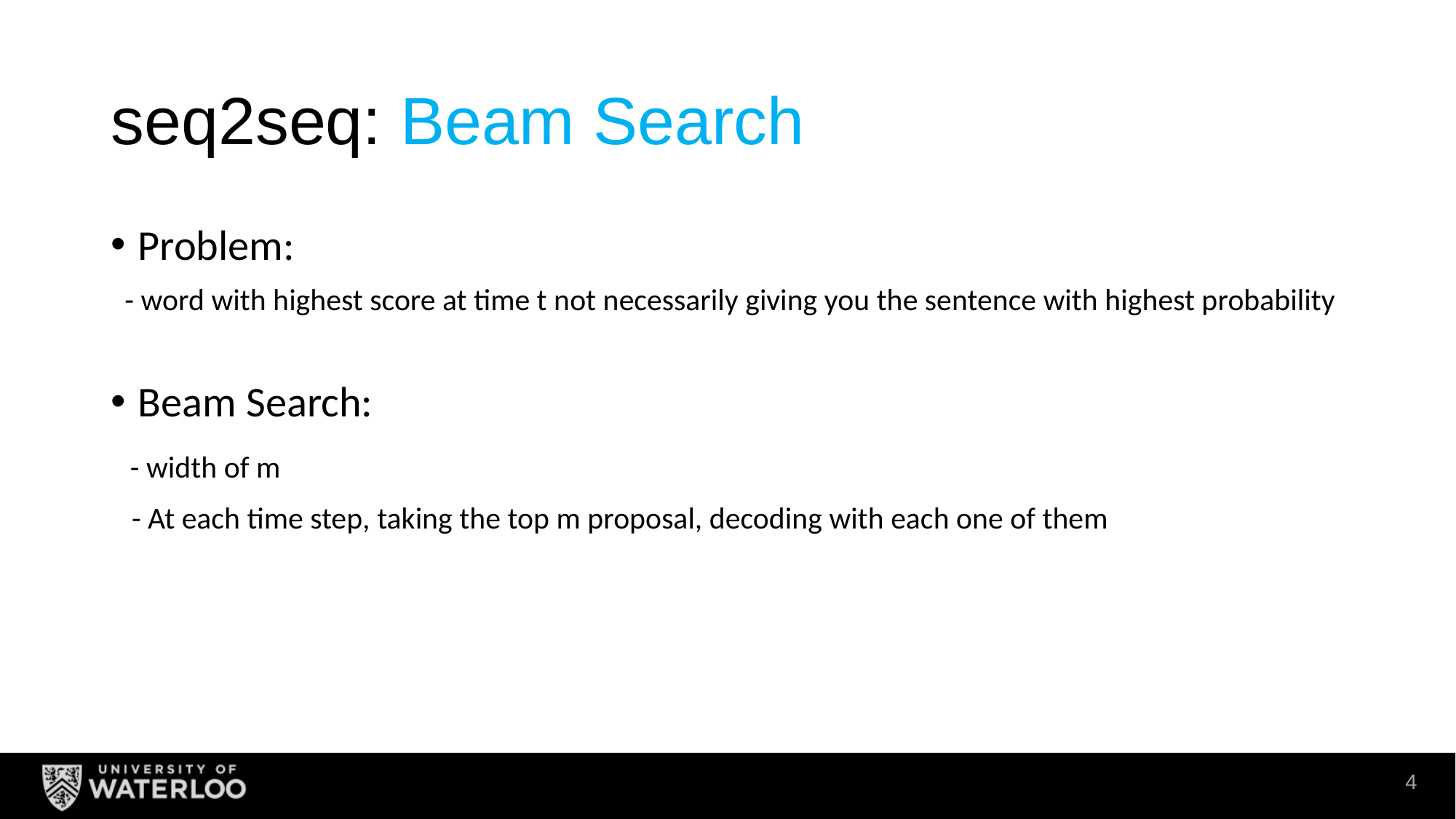

# seq2seq: Beam Search
Problem:
  - word with highest score at time t not necessarily giving you the sentence with highest probability

Beam Search:
  - width of m
   - At each time step, taking the top m proposal, decoding with each one of them

4